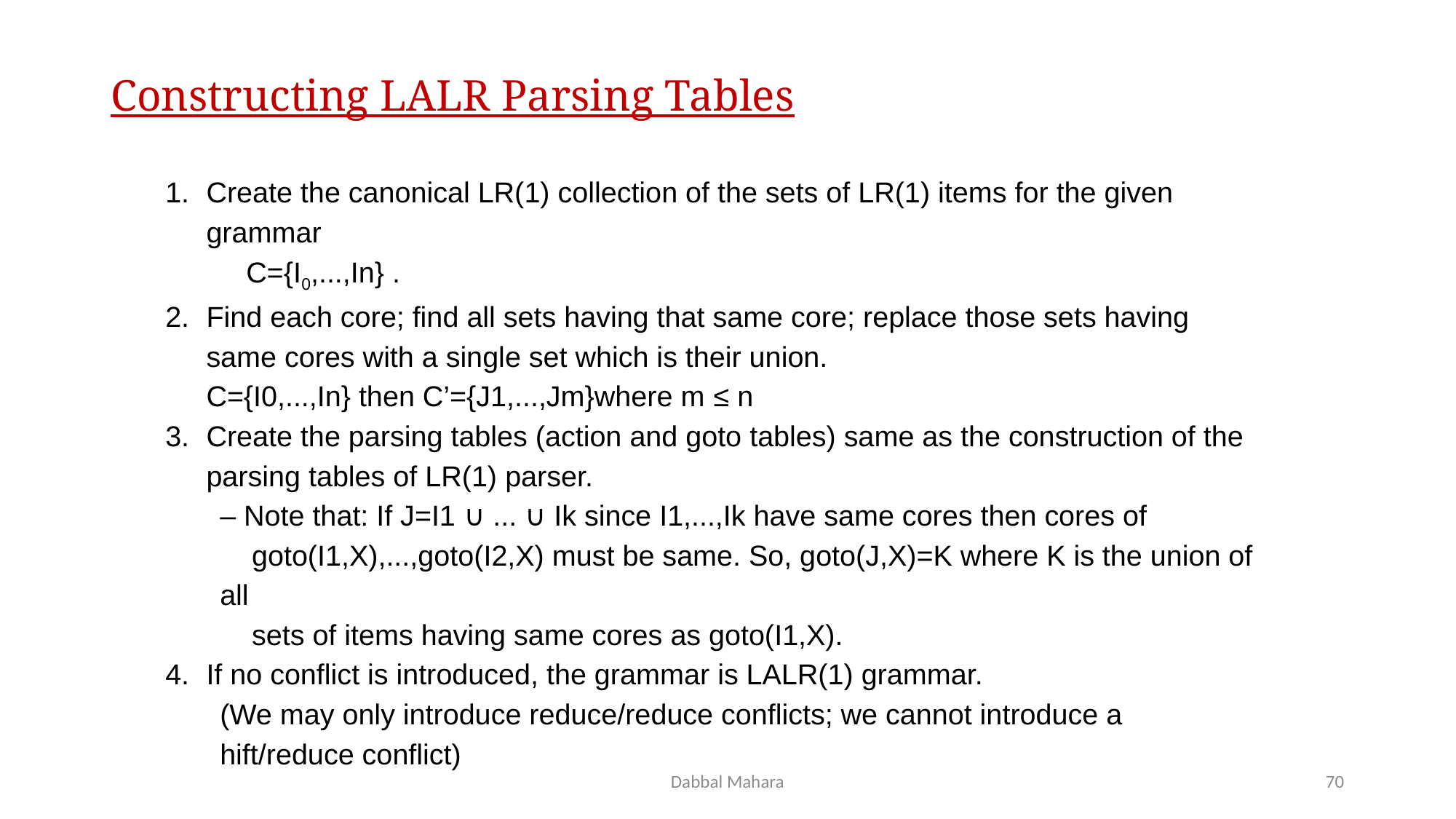

# Constructing LALR Parsing Tables
Create the canonical LR(1) collection of the sets of LR(1) items for the given grammar
     C={I0,...,In} .
Find each core; find all sets having that same core; replace those sets having same cores with a single set which is their union.
C={I0,...,In} then C’={J1,...,Jm}where m ≤ n
Create the parsing tables (action and goto tables) same as the construction of the parsing tables of LR(1) parser.
– Note that: If J=I1 ∪ ... ∪ Ik since I1,...,Ik have same cores then cores of
    goto(I1,X),...,goto(I2,X) must be same. So, goto(J,X)=K where K is the union of all
    sets of items having same cores as goto(I1,X).
If no conflict is introduced, the grammar is LALR(1) grammar.
(We may only introduce reduce/reduce conflicts; we cannot introduce a hift/reduce conflict)

Dabbal Mahara
70